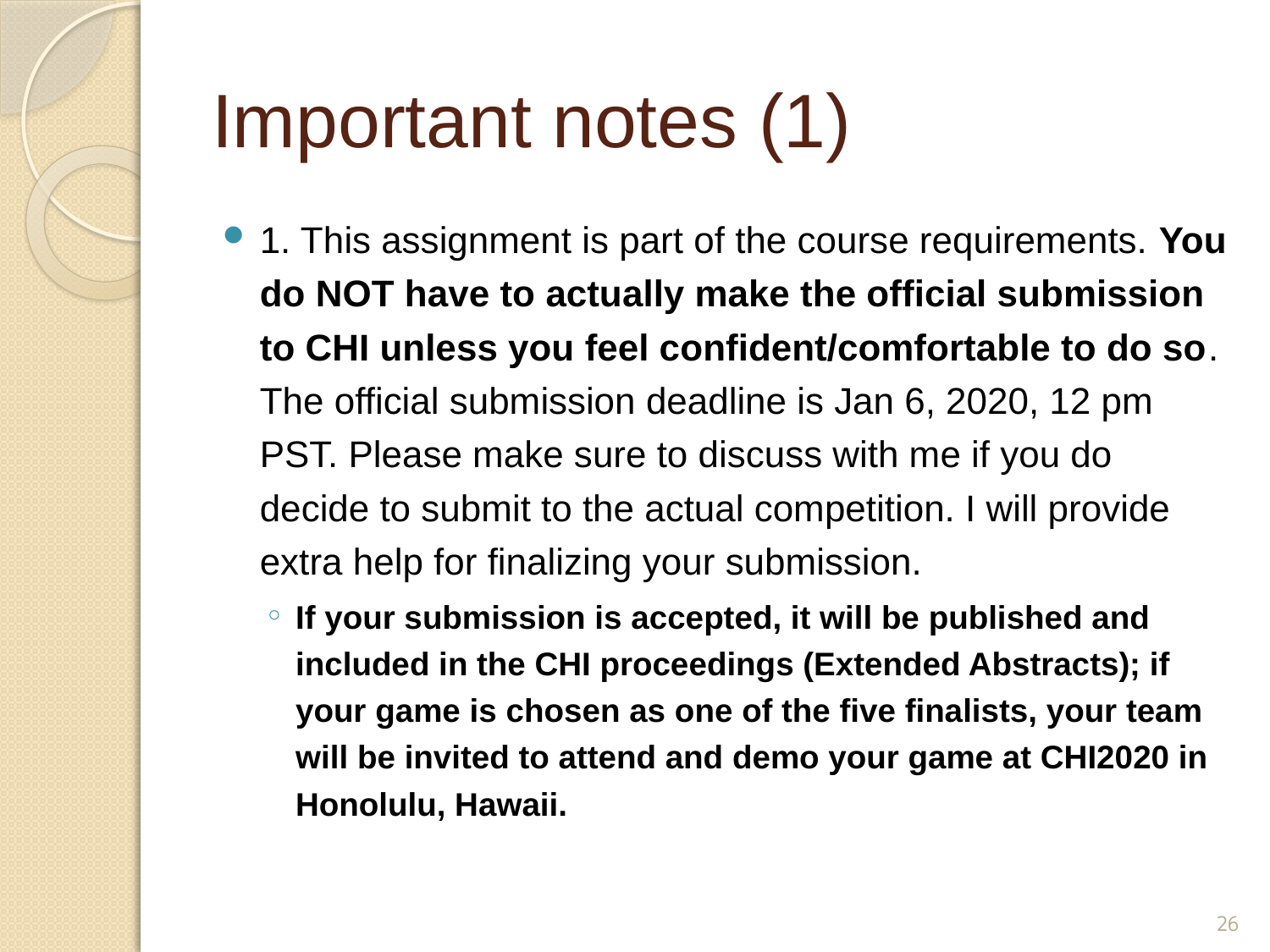

# Important notes (1)
1. This assignment is part of the course requirements. You do NOT have to actually make the official submission to CHI unless you feel confident/comfortable to do so. The official submission deadline is Jan 6, 2020, 12 pm PST. Please make sure to discuss with me if you do decide to submit to the actual competition. I will provide extra help for finalizing your submission.
If your submission is accepted, it will be published and included in the CHI proceedings (Extended Abstracts); if your game is chosen as one of the five finalists, your team will be invited to attend and demo your game at CHI2020 in Honolulu, Hawaii.

26